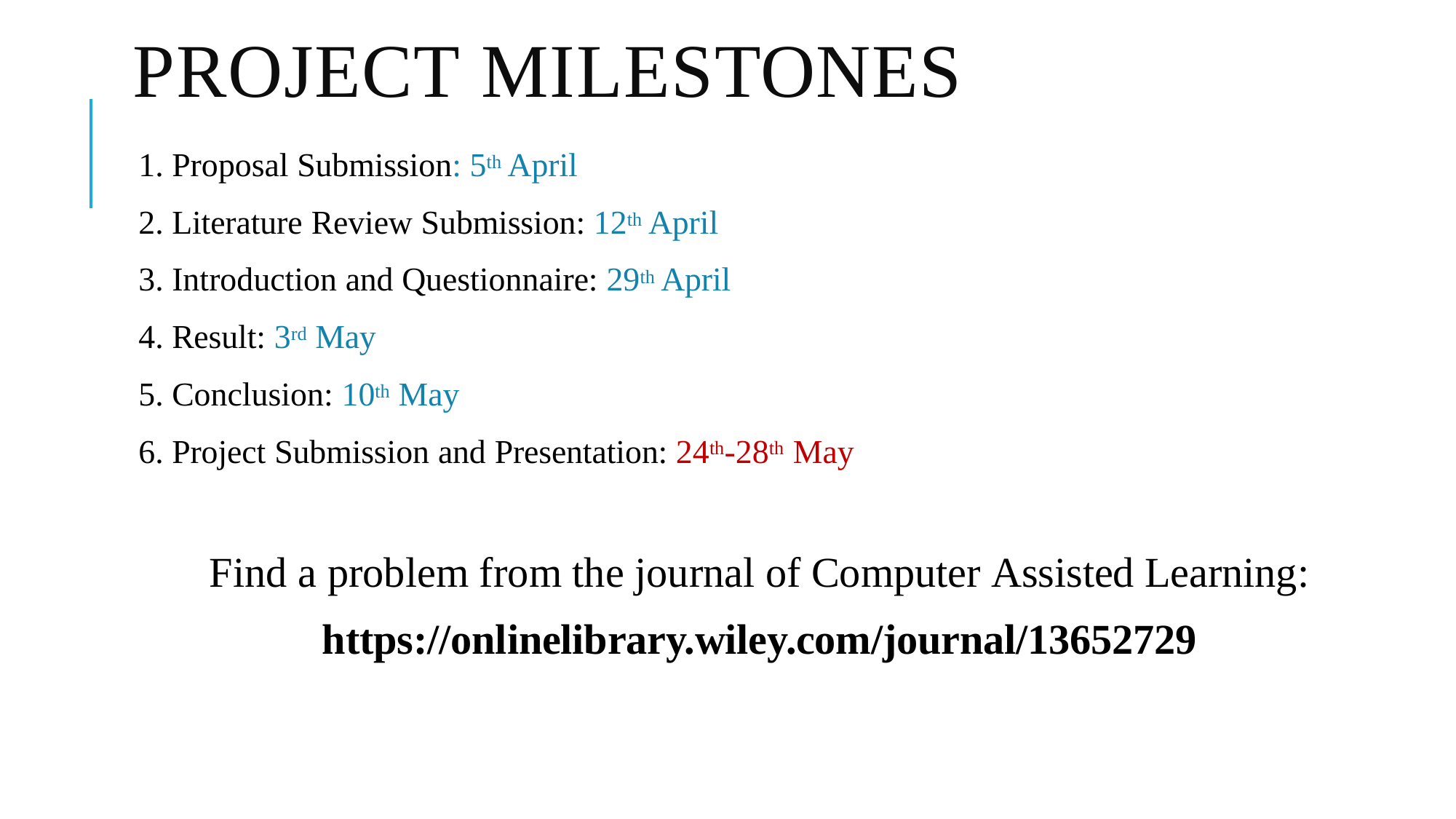

# PROJECT MILESTONES
Proposal Submission: 5th April
Literature Review Submission: 12th April
Introduction and Questionnaire: 29th April
Result: 3rd May
Conclusion: 10th May
Project Submission and Presentation: 24th-28th May

Find a problem from the journal of Computer Assisted Learning:
https://onlinelibrary.wiley.com/journal/13652729